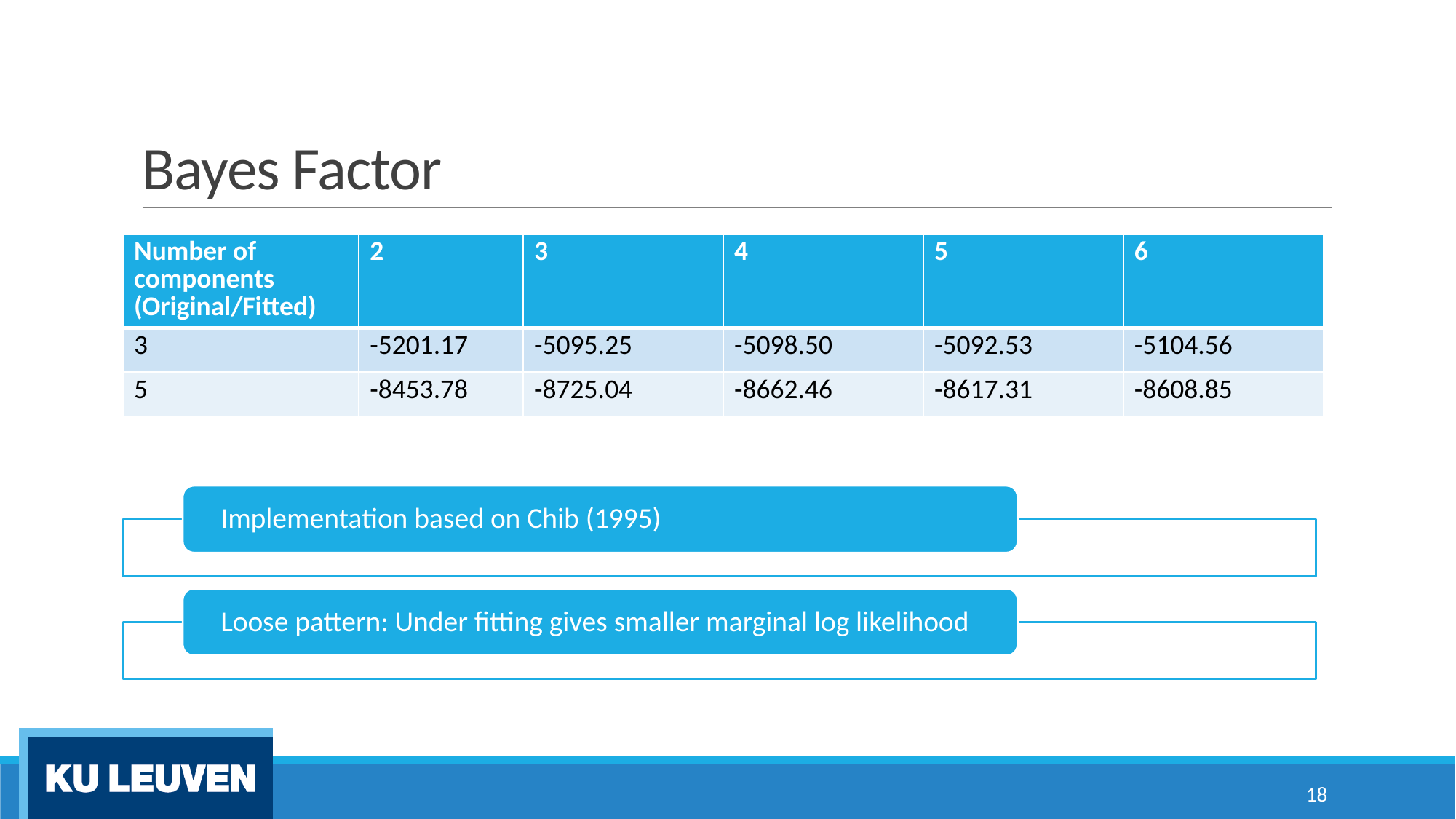

# Bayes Factor
| Number of components (Original/Fitted) | 2 | 3 | 4 | 5 | 6 |
| --- | --- | --- | --- | --- | --- |
| 3 | -5201.17 | -5095.25 | -5098.50 | -5092.53 | -5104.56 |
| 5 | -8453.78 | -8725.04 | -8662.46 | -8617.31 | -8608.85 |
Implementation based on Chib (1995)
Loose pattern: Under fitting gives smaller marginal log likelihood
18